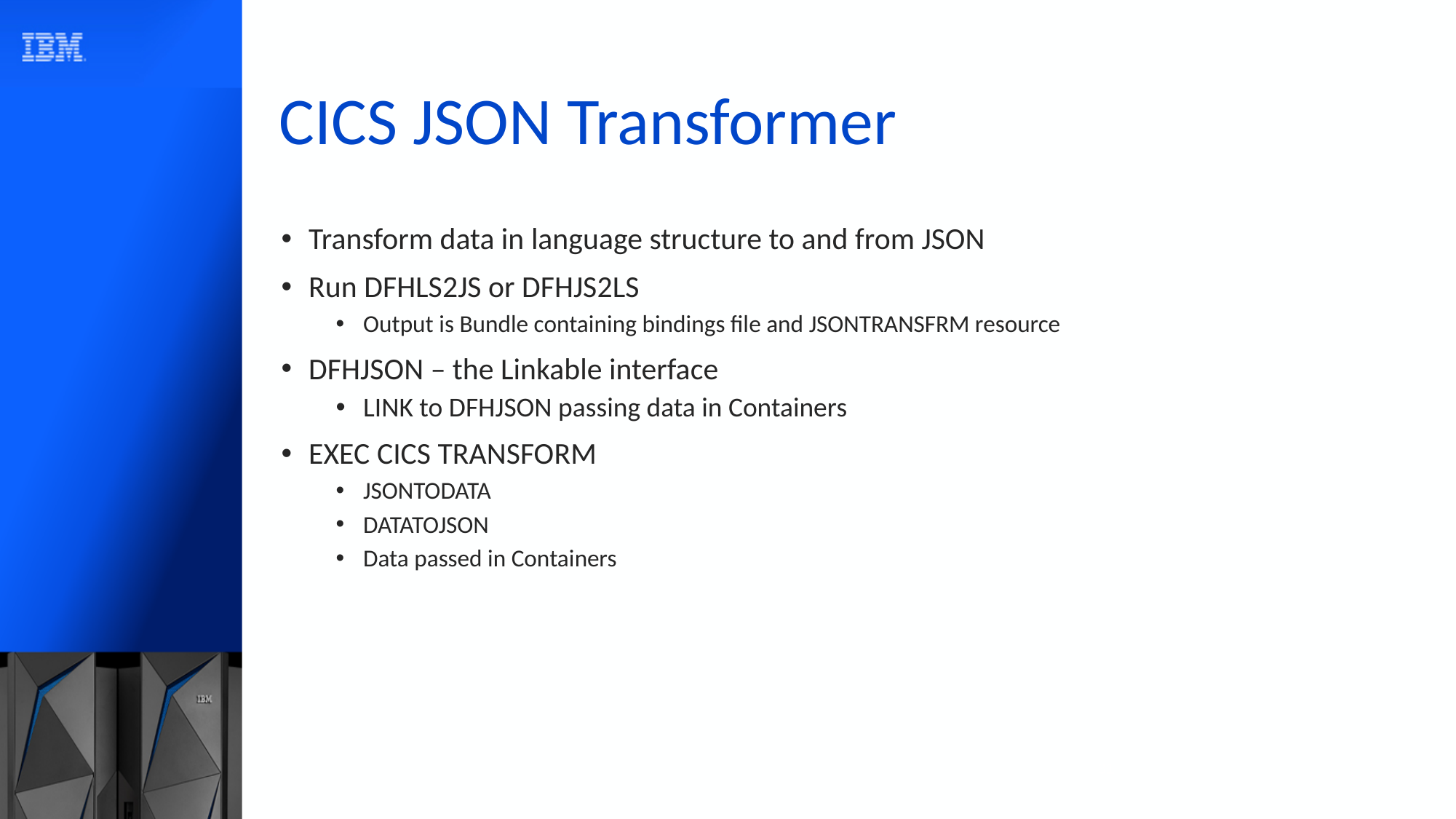

# CICS JSON Transformer
Transform data in language structure to and from JSON
Run DFHLS2JS or DFHJS2LS
Output is Bundle containing bindings file and JSONTRANSFRM resource
DFHJSON – the Linkable interface
LINK to DFHJSON passing data in Containers
EXEC CICS TRANSFORM
JSONTODATA
DATATOJSON
Data passed in Containers

31